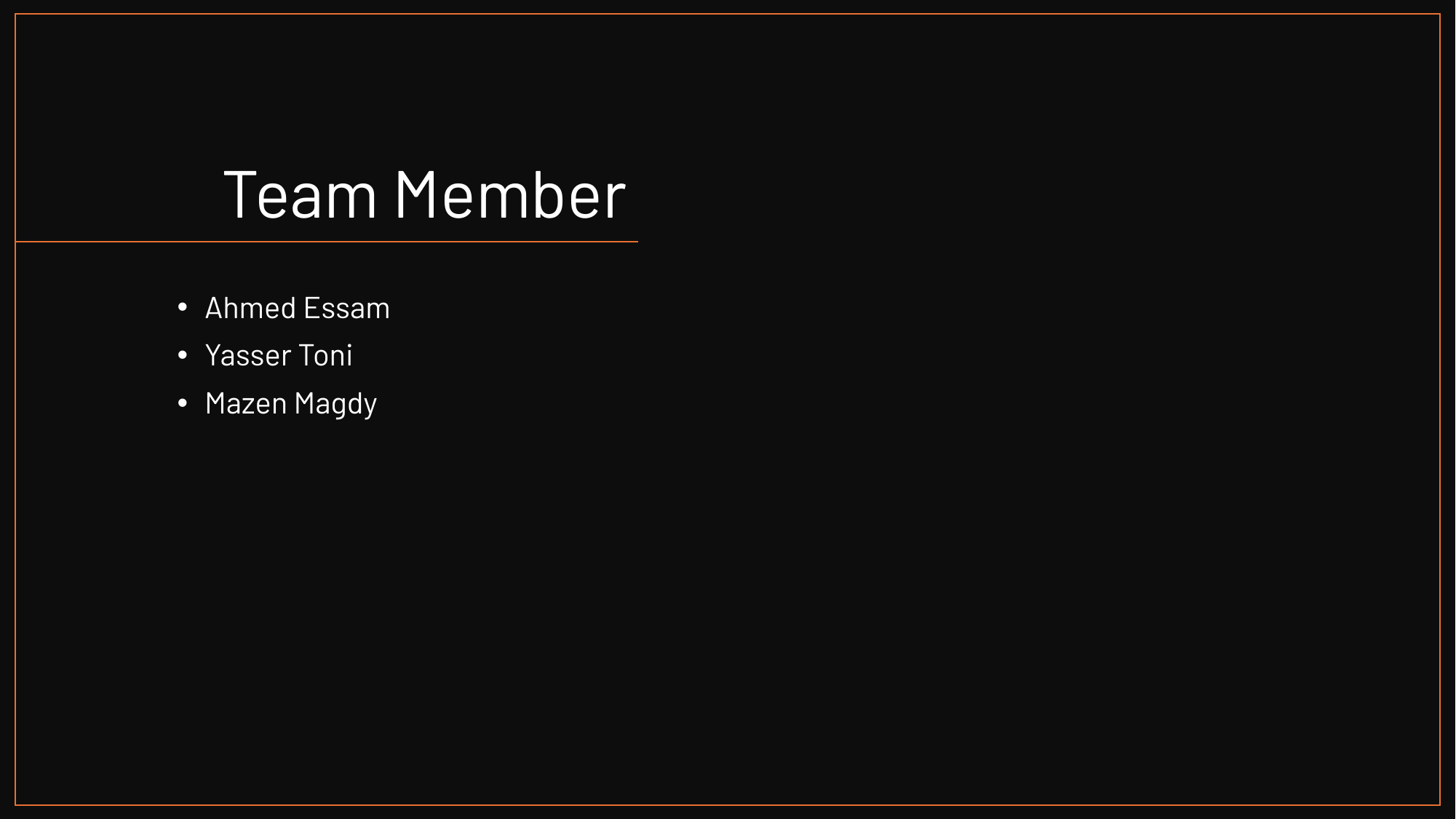

# Team Member
Ahmed Essam
Yasser Toni
Mazen Magdy